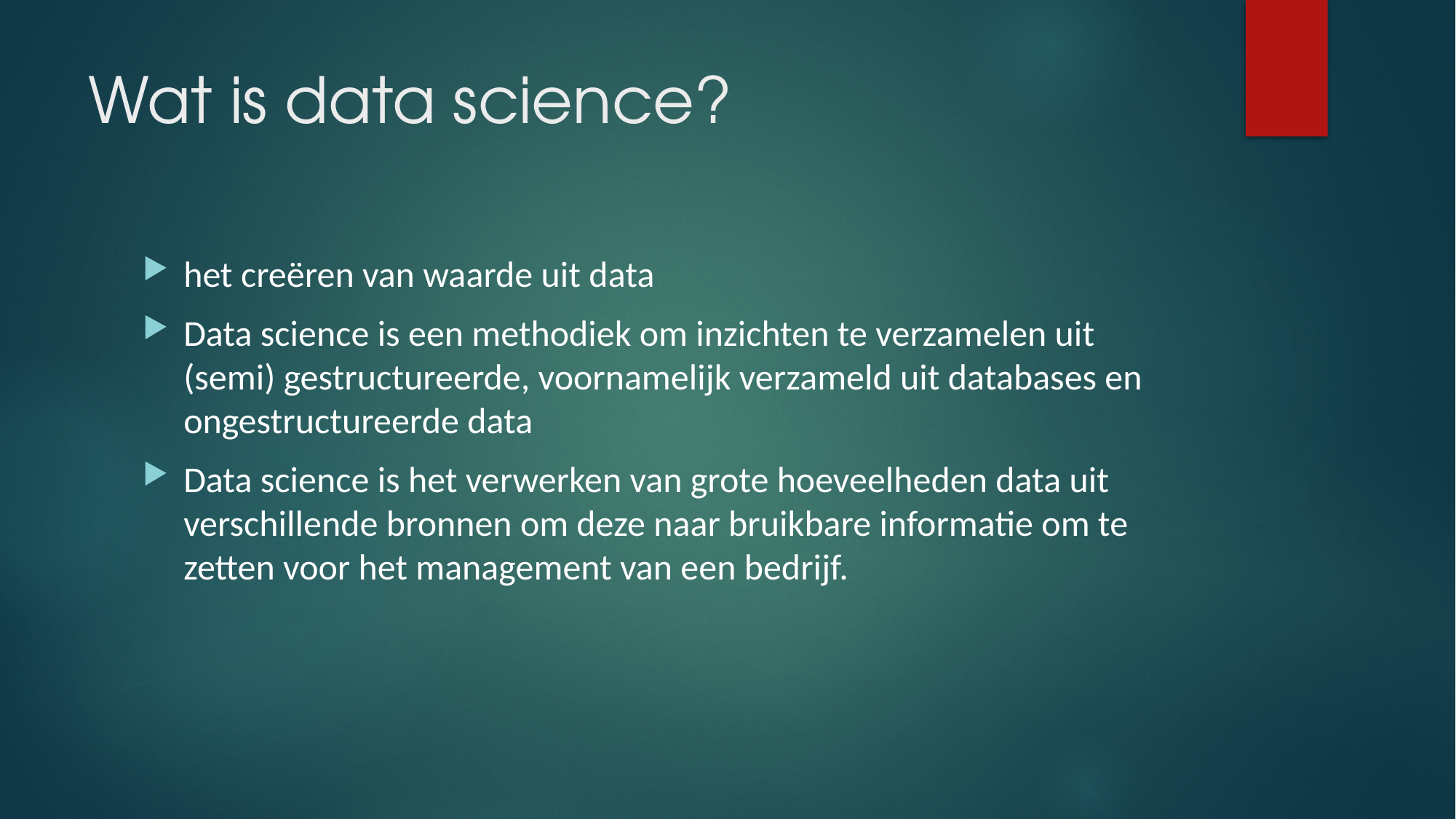

# Wat is data science?
het creëren van waarde uit data
Data science is een methodiek om inzichten te verzamelen uit (semi) gestructureerde, voornamelijk verzameld uit databases en ongestructureerde data
Data science is het verwerken van grote hoeveelheden data uit verschillende bronnen om deze naar bruikbare informatie om te zetten voor het management van een bedrijf.